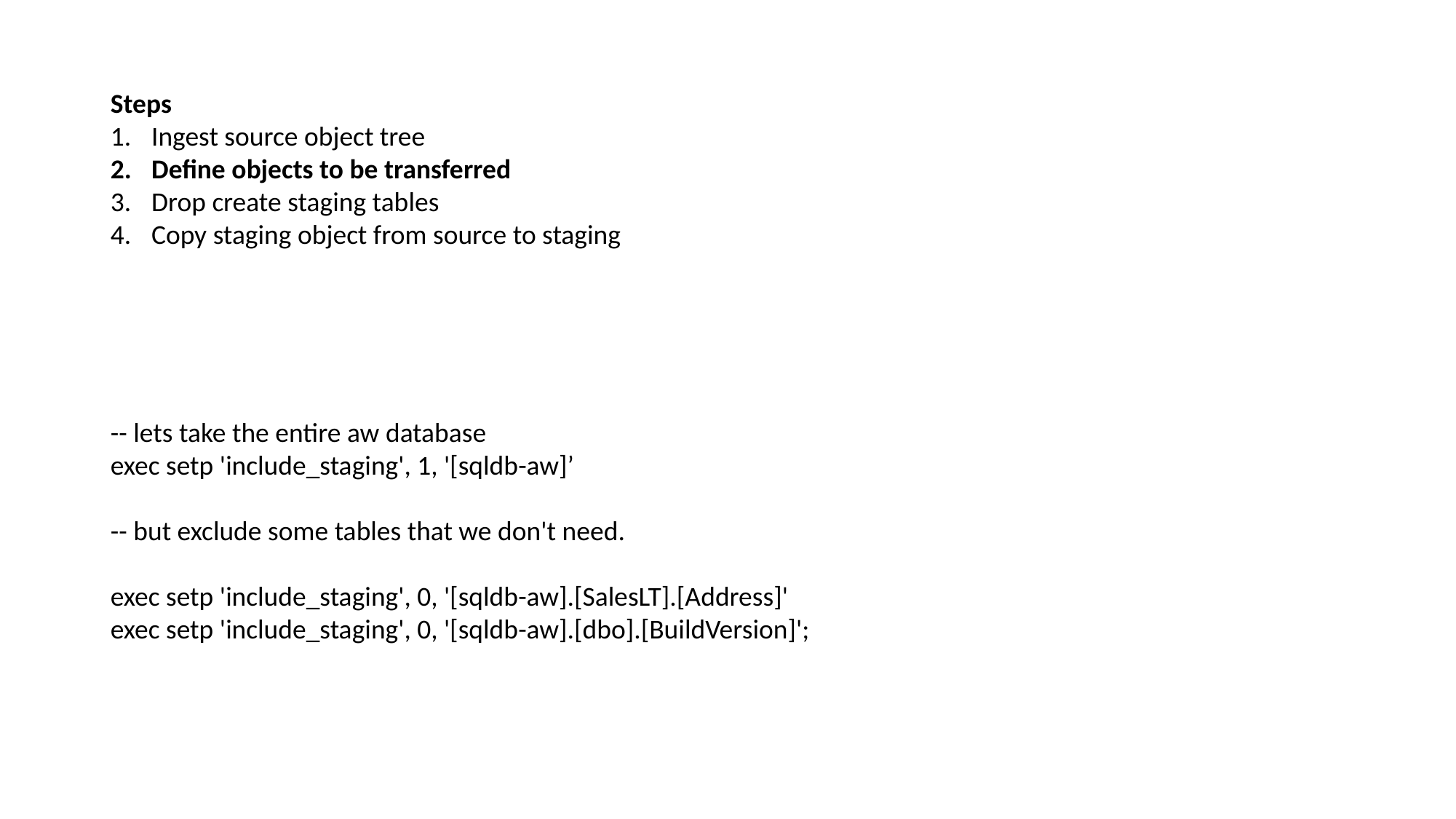

Steps
Ingest source object tree
Define objects to be transferred
Drop create staging tables
Copy staging object from source to staging

-- lets take the entire aw database
exec setp 'include_staging', 1, '[sqldb-aw]’

-- but exclude some tables that we don't need.

exec setp 'include_staging', 0, '[sqldb-aw].[SalesLT].[Address]'
exec setp 'include_staging', 0, '[sqldb-aw].[dbo].[BuildVersion]';